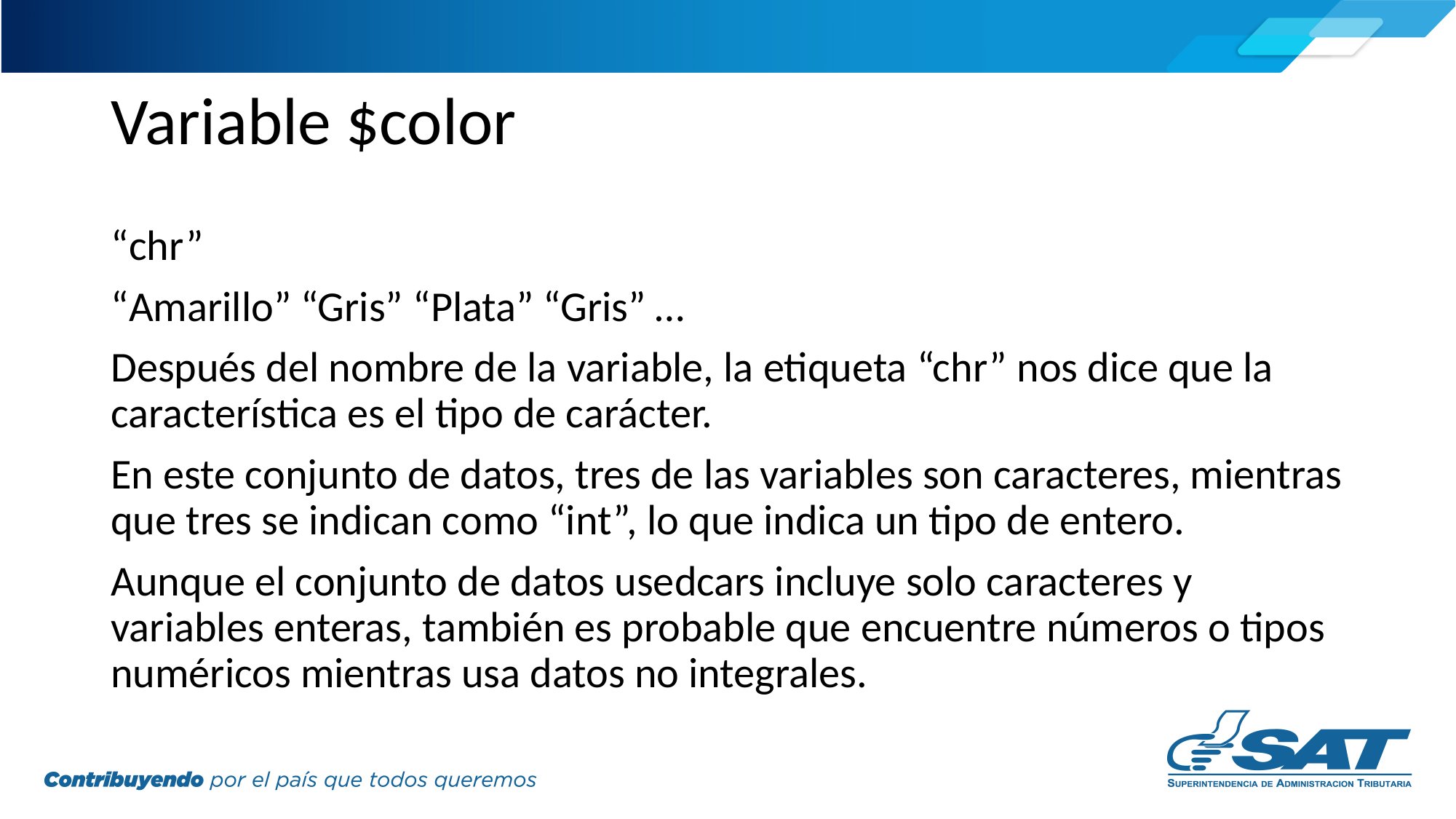

# Variable $color
“chr”
“Amarillo” “Gris” “Plata” “Gris” …
Después del nombre de la variable, la etiqueta “chr” nos dice que la característica es el tipo de carácter.
En este conjunto de datos, tres de las variables son caracteres, mientras que tres se indican como “int”, lo que indica un tipo de entero.
Aunque el conjunto de datos usedcars incluye solo caracteres y variables enteras, también es probable que encuentre números o tipos numéricos mientras usa datos no integrales.